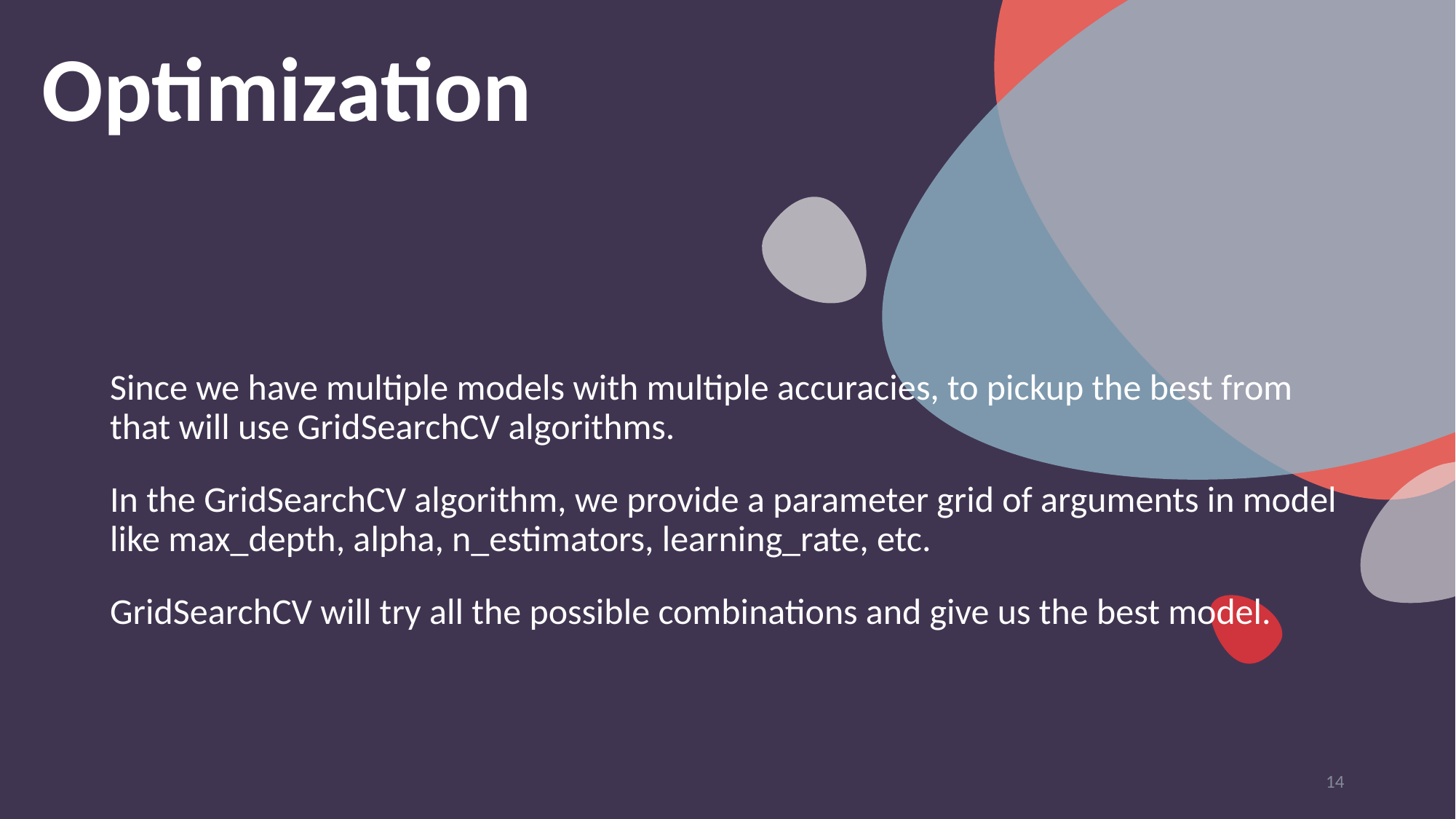

# Optimization
Since we have multiple models with multiple accuracies, to pickup the best from that will use GridSearchCV algorithms.
In the GridSearchCV algorithm, we provide a parameter grid of arguments in model like max_depth, alpha, n_estimators, learning_rate, etc.
GridSearchCV will try all the possible combinations and give us the best model.
14